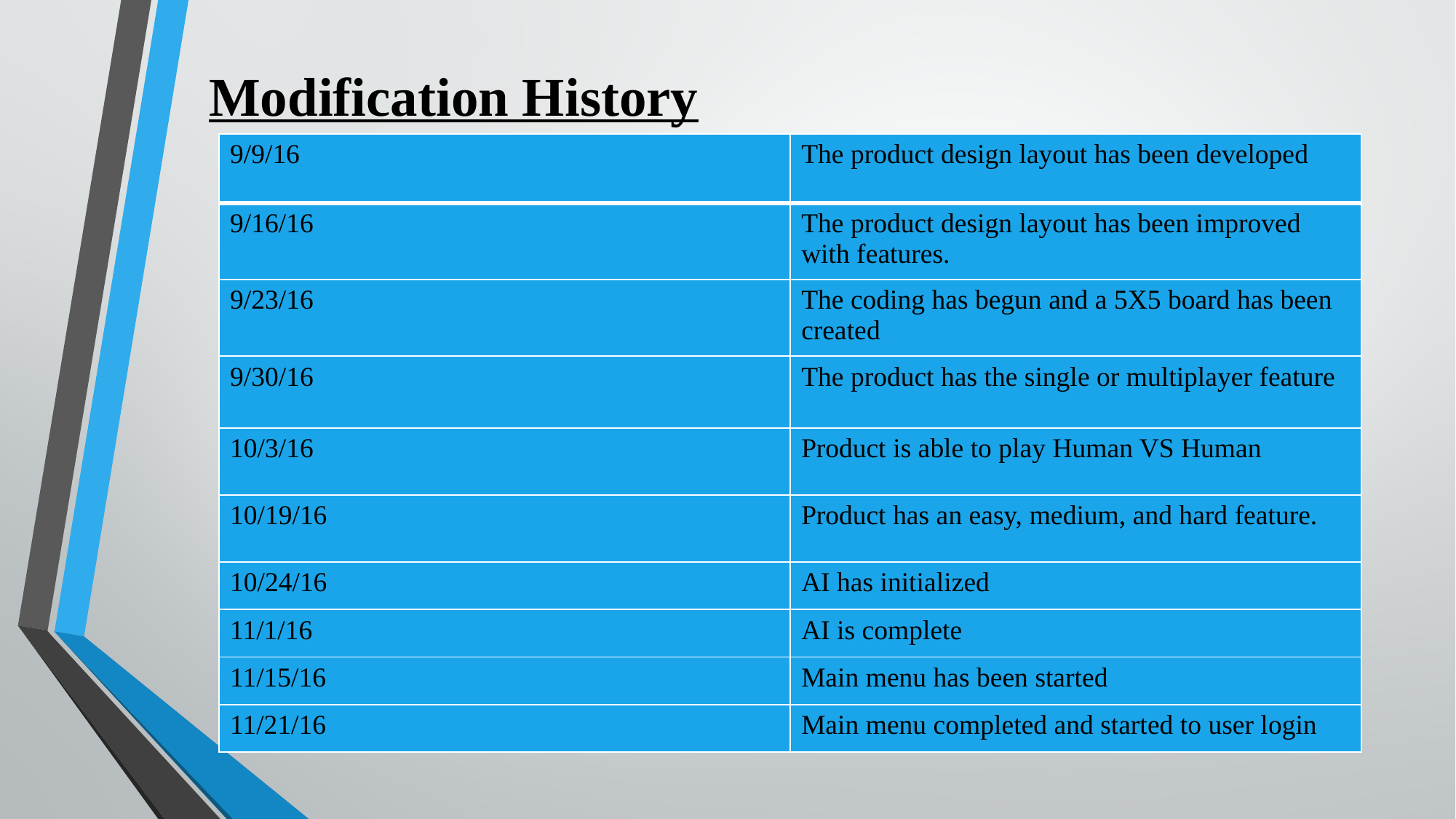

Modification History
| 9/9/16 | The product design layout has been developed |
| --- | --- |
| 9/16/16 | The product design layout has been improved with features. |
| 9/23/16 | The coding has begun and a 5X5 board has been created |
| 9/30/16 | The product has the single or multiplayer feature |
| 10/3/16 | Product is able to play Human VS Human |
| 10/19/16 | Product has an easy, medium, and hard feature. |
| 10/24/16 | AI has initialized |
| 11/1/16 | AI is complete |
| 11/15/16 | Main menu has been started |
| 11/21/16 | Main menu completed and started to user login |